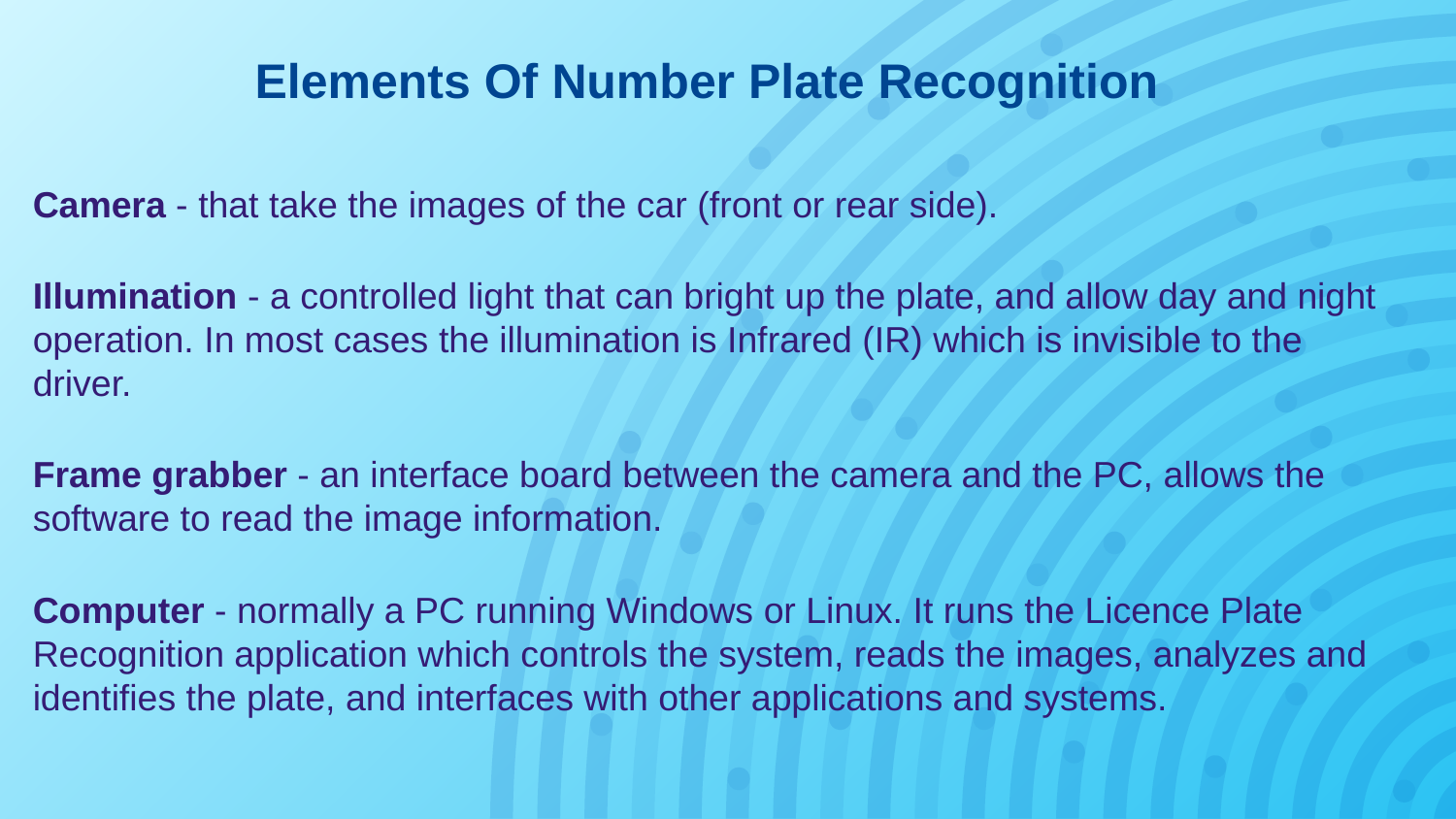

# Elements Of Number Plate Recognition
Camera - that take the images of the car (front or rear side).

Illumination - a controlled light that can bright up the plate, and allow day and night operation. In most cases the illumination is Infrared (IR) which is invisible to the driver.

Frame grabber - an interface board between the camera and the PC, allows the software to read the image information.

Computer - normally a PC running Windows or Linux. It runs the Licence Plate Recognition application which controls the system, reads the images, analyzes and identifies the plate, and interfaces with other applications and systems.